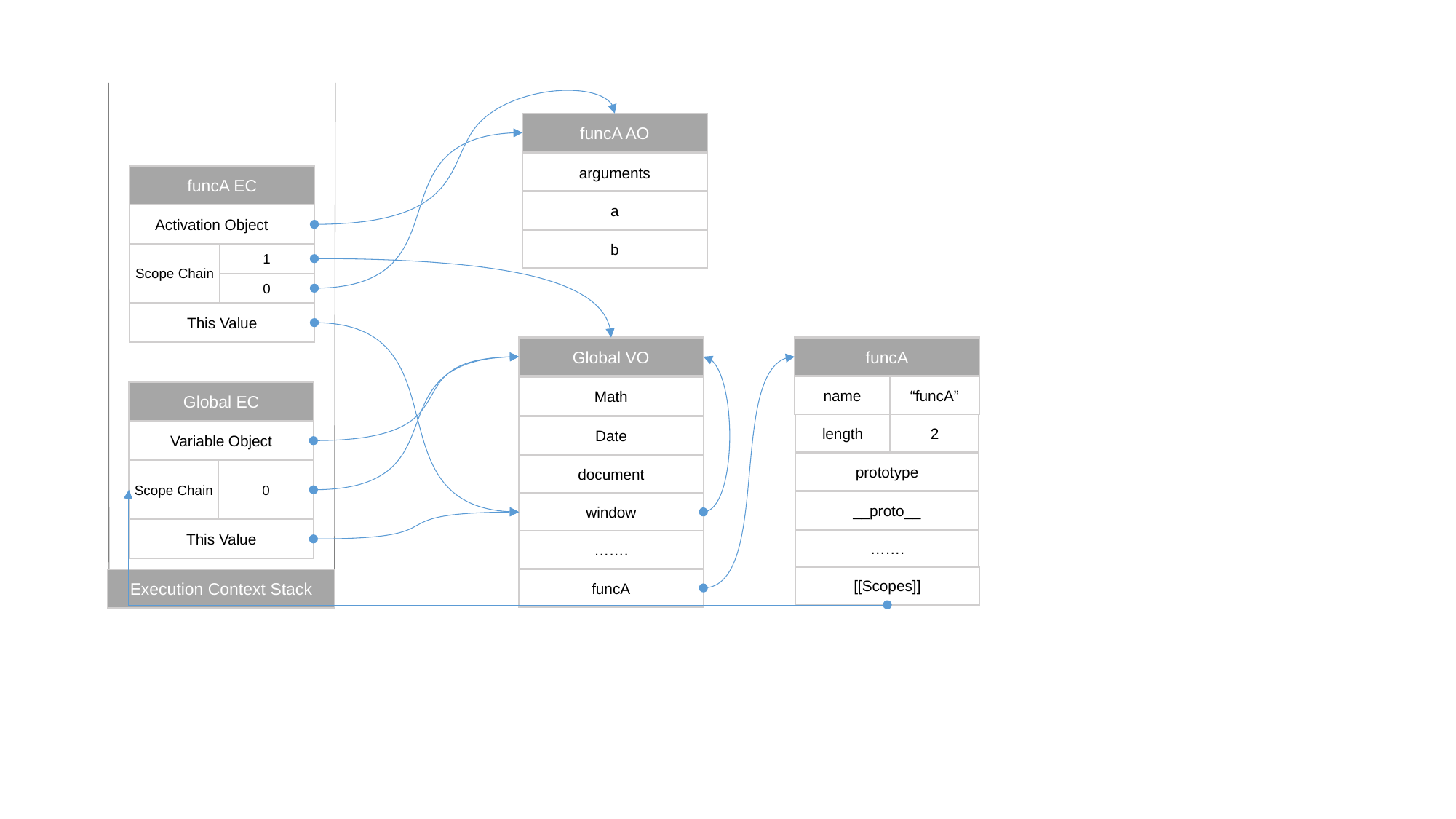

funcA AO
arguments
funcA EC
a
Activation ObjectEC
b
Scope Chain
1
0
This Value
Global VO
funcA
name
“funcA”
Math
Global EC
length
2
Date
funVariable ObjectEC
prototype
document
Scope Chain
0
__proto__
window
This Value
…….
…….
[[Scopes]]
funcA
Execution Context Stack